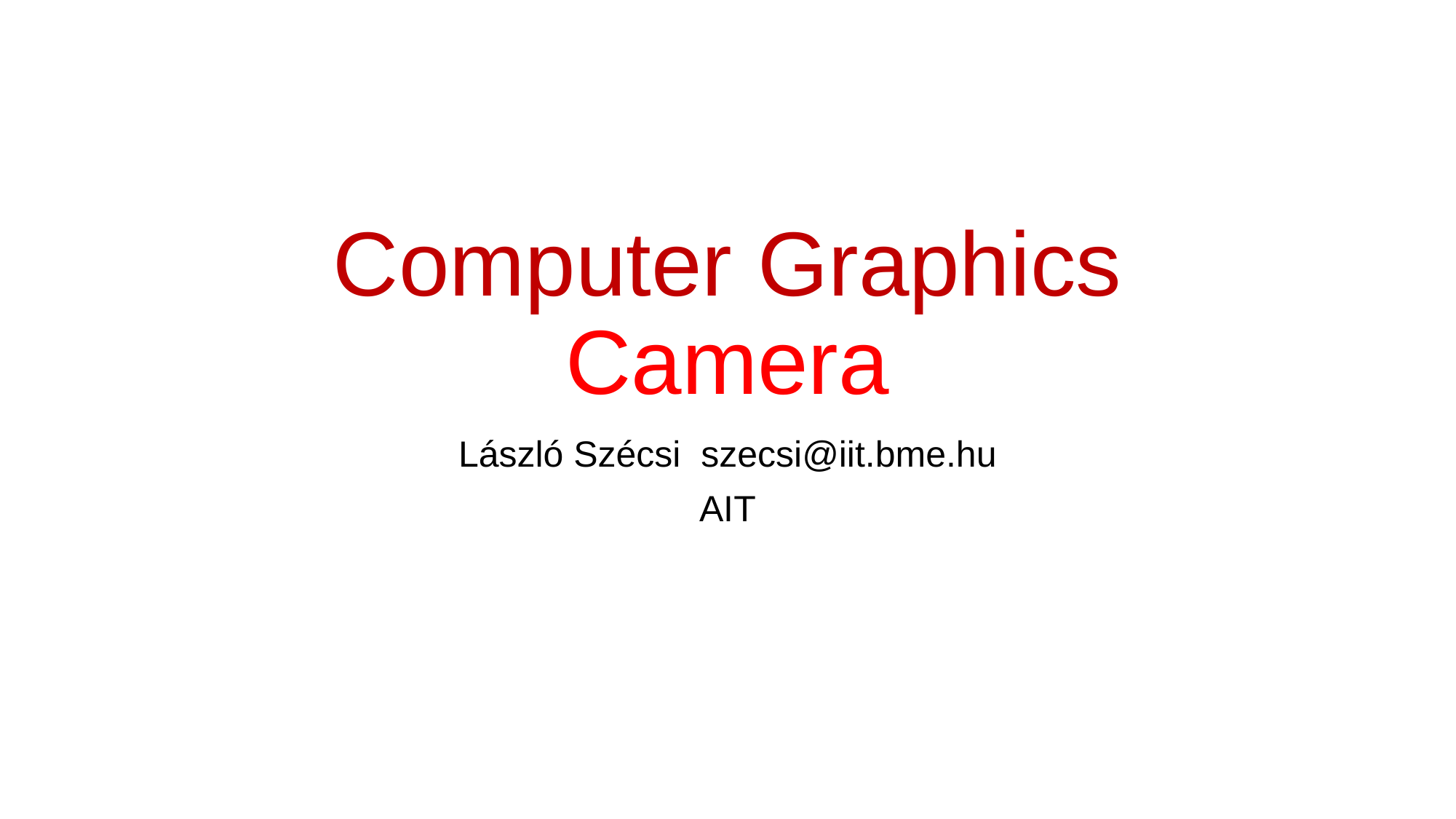

# Computer Graphics Camera
László Szécsi  szecsi@iit.bme.hu
AIT